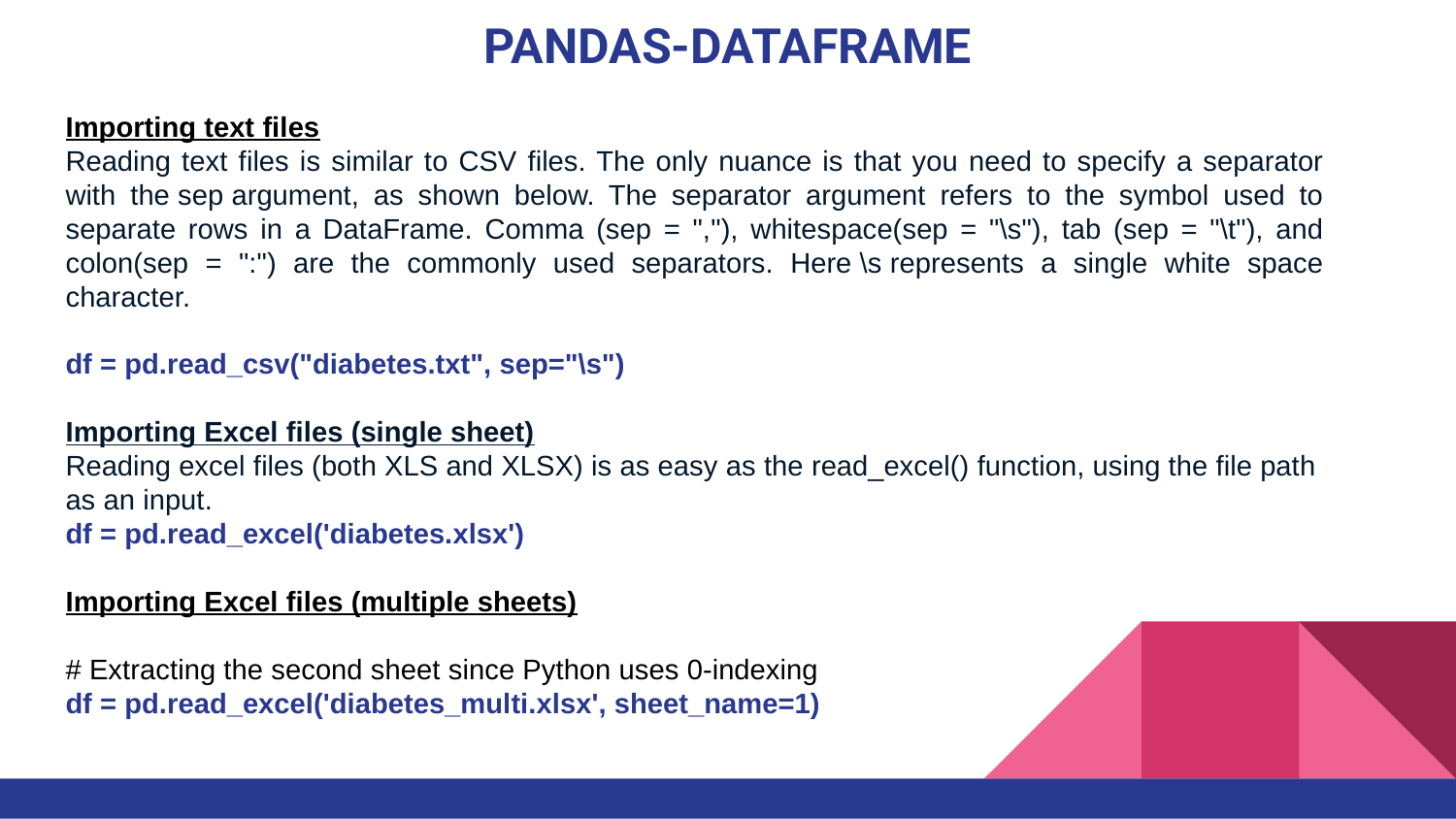

# PANDAS-DATAFRAME
Importing text files
Reading text files is similar to CSV files. The only nuance is that you need to specify a separator with the sep argument, as shown below. The separator argument refers to the symbol used to separate rows in a DataFrame. Comma (sep = ","), whitespace(sep = "\s"), tab (sep = "\t"), and colon(sep = ":") are the commonly used separators. Here \s represents a single white space character.

df = pd.read_csv("diabetes.txt", sep="\s")

Importing Excel files (single sheet)
Reading excel files (both XLS and XLSX) is as easy as the read_excel() function, using the file path as an input.
df = pd.read_excel('diabetes.xlsx')

Importing Excel files (multiple sheets)

# Extracting the second sheet since Python uses 0-indexing
df = pd.read_excel('diabetes_multi.xlsx', sheet_name=1)